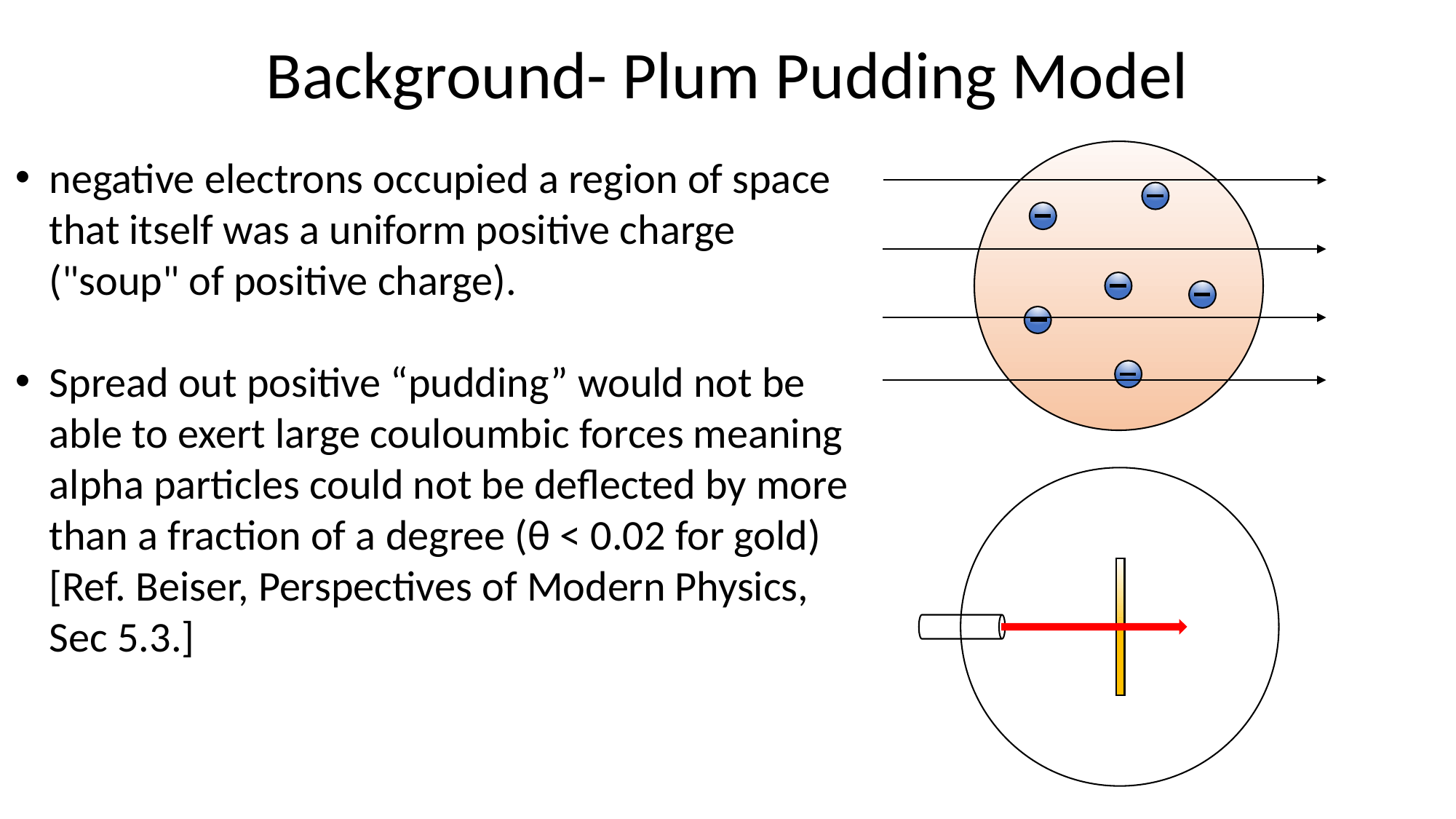

# Background- Plum Pudding Model

negative electrons occupied a region of space that itself was a uniform positive charge ("soup" of positive charge).

Spread out positive “pudding” would not be able to exert large couloumbic forces meaning alpha particles could not be deflected by more than a fraction of a degree (θ < 0.02 for gold) [Ref. Beiser, Perspectives of Modern Physics, Sec 5.3.]